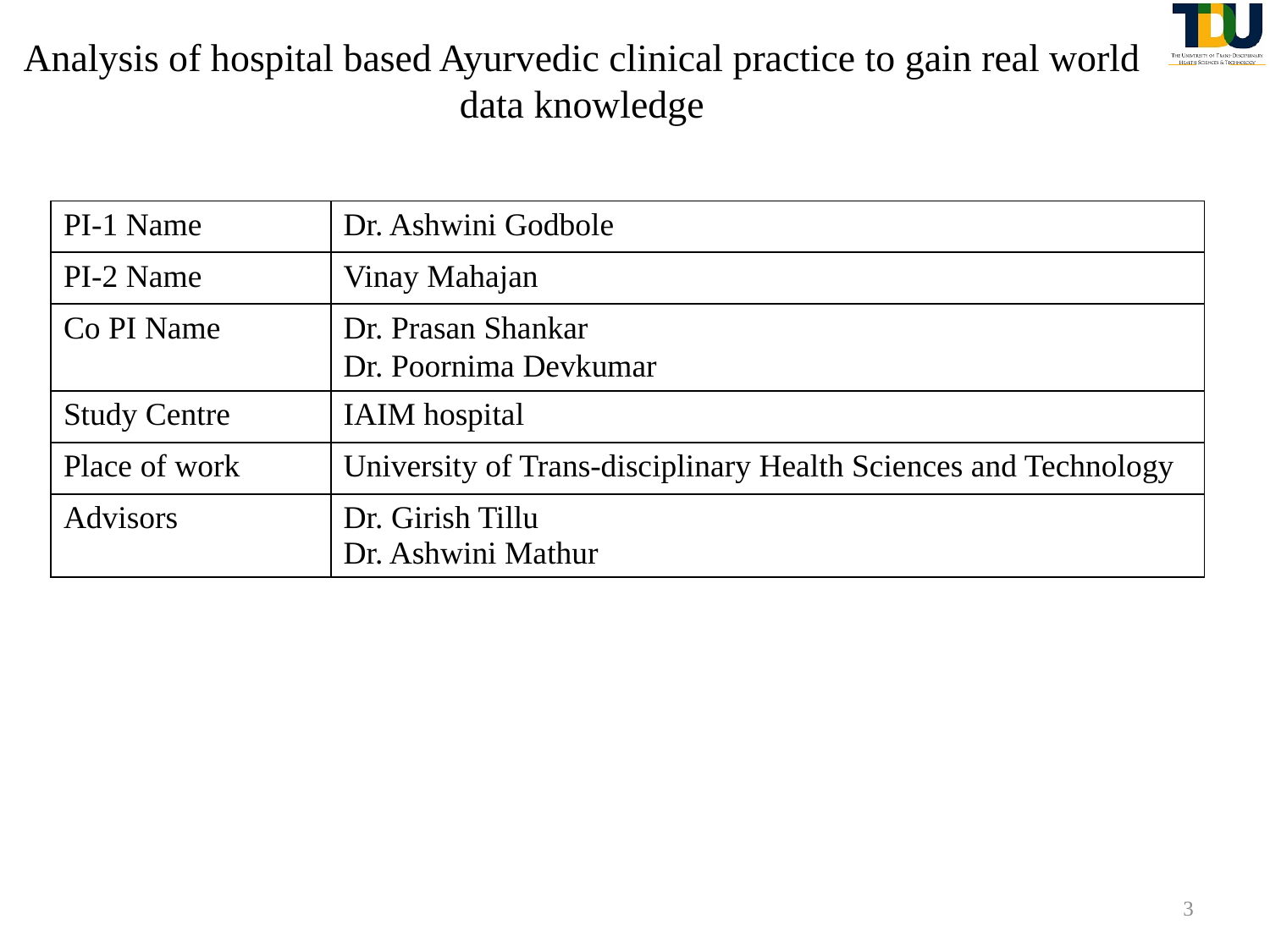

# Analysis of hospital based Ayurvedic clinical practice to gain real world data knowledge
| PI-1 Name | Dr. Ashwini Godbole |
| --- | --- |
| PI-2 Name | Vinay Mahajan |
| Co PI Name | Dr. Prasan Shankar Dr. Poornima Devkumar |
| Study Centre | IAIM hospital |
| Place of work | University of Trans-disciplinary Health Sciences and Technology |
| Advisors | Dr. Girish Tillu Dr. Ashwini Mathur |
3